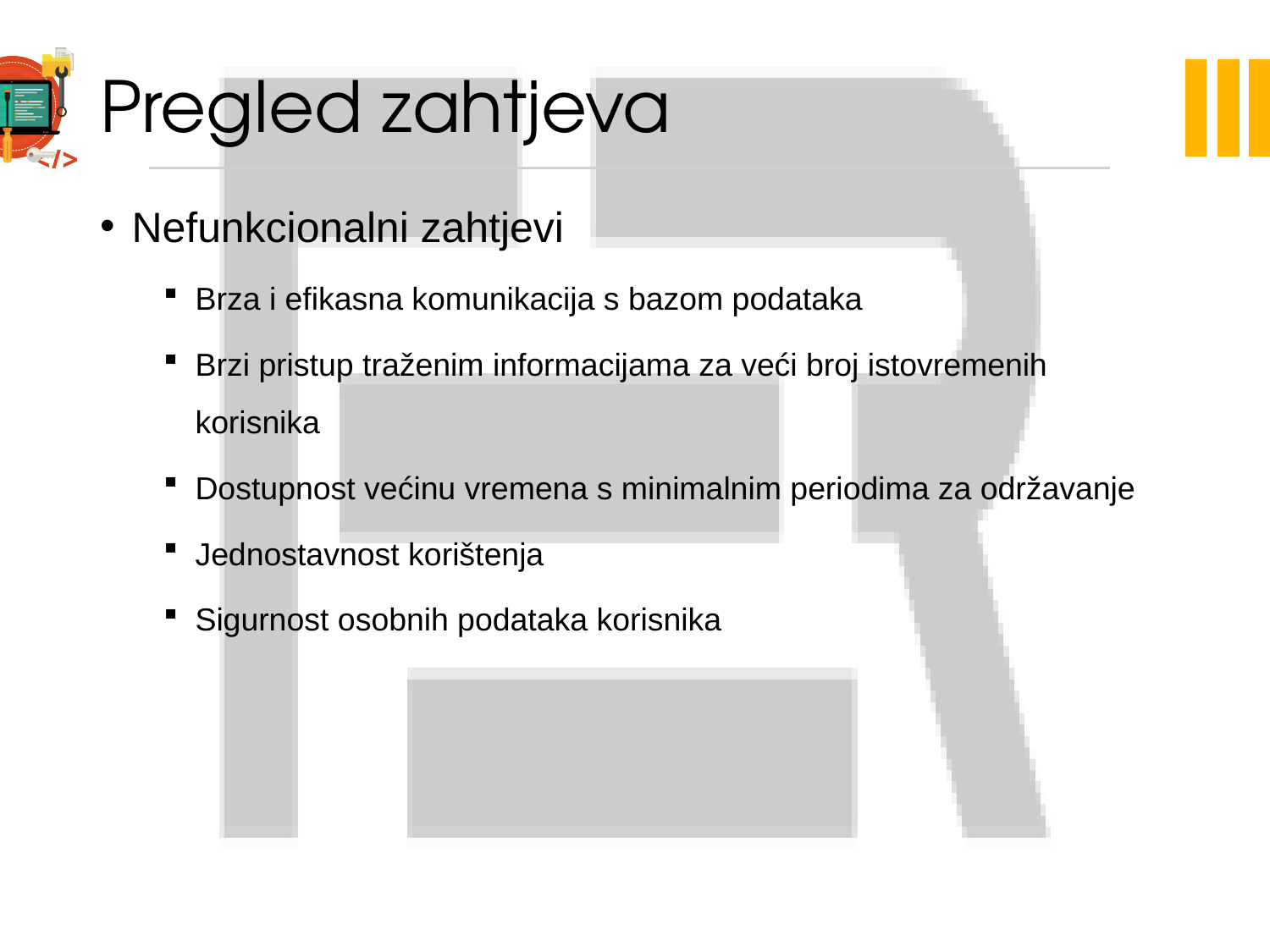

# Pregled zahtjeva
Nefunkcionalni zahtjevi
Brza i efikasna komunikacija s bazom podataka
Brzi pristup traženim informacijama za veći broj istovremenih korisnika
Dostupnost većinu vremena s minimalnim periodima za održavanje
Jednostavnost korištenja
Sigurnost osobnih podataka korisnika
9